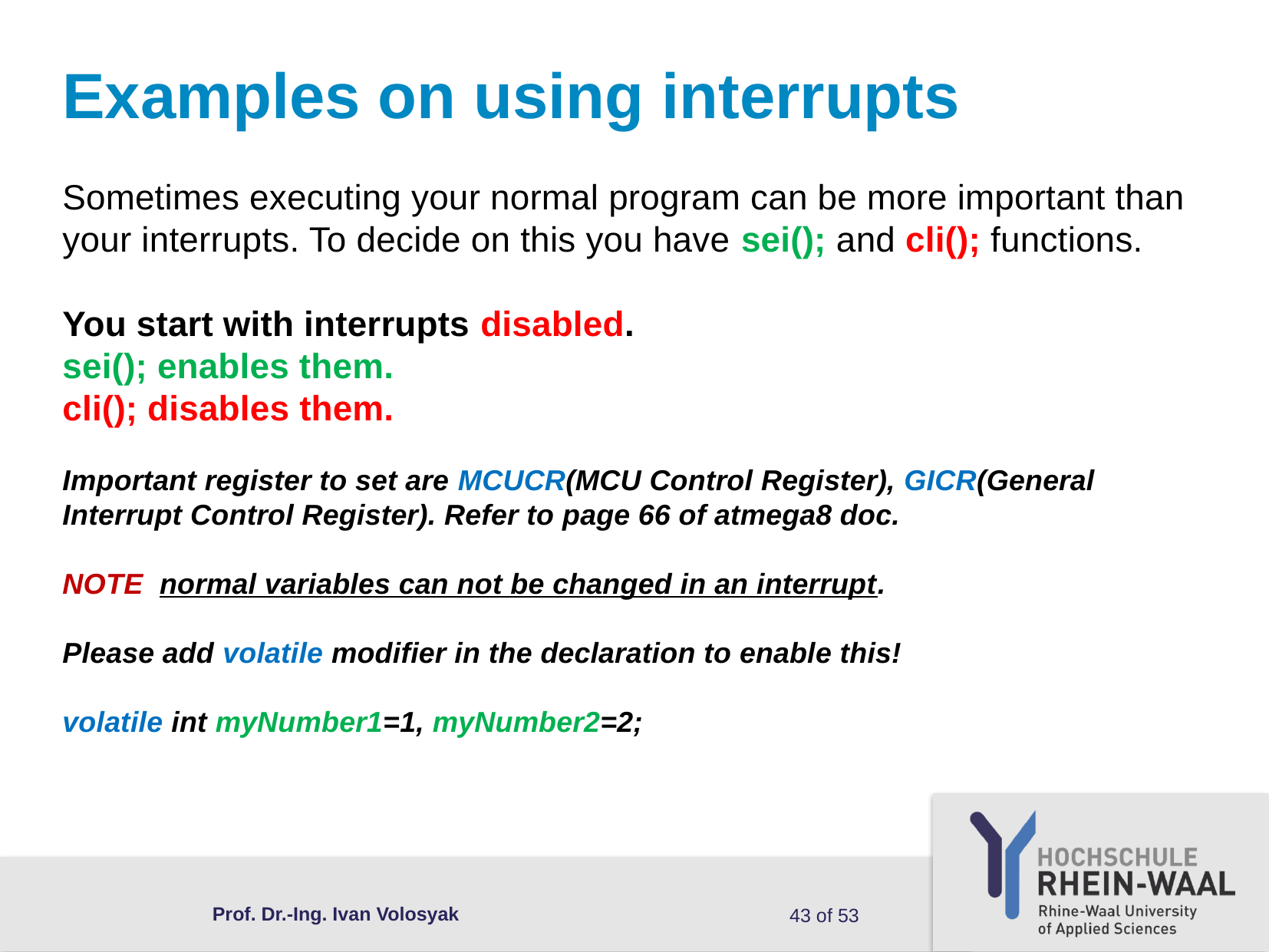

# Examples on using interrupts
Sometimes executing your normal program can be more important than your interrupts. To decide on this you have sei(); and cli(); functions.

You start with interrupts disabled.
sei(); enables them.
cli(); disables them.

Important register to set are MCUCR(MCU Control Register), GICR(General Interrupt Control Register). Refer to page 66 of atmega8 doc.

NOTE  normal variables can not be changed in an interrupt.
Please add volatile modifier in the declaration to enable this!

volatile int myNumber1=1, myNumber2=2;
Prof. Dr.-Ing. Ivan Volosyak